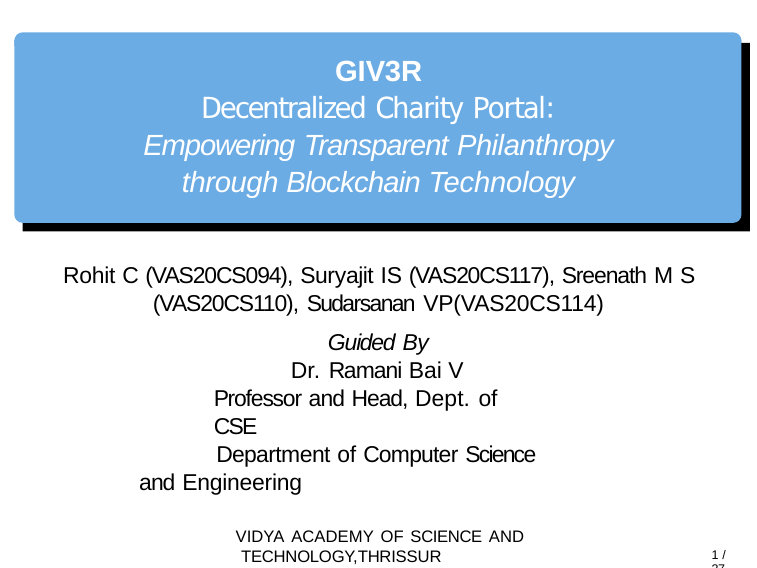

GIV3R
Decentralized Charity Portal:
Empowering Transparent Philanthropy through Blockchain Technology
Rohit C (VAS20CS094), Suryajit IS (VAS20CS117), Sreenath M S (VAS20CS110), Sudarsanan VP(VAS20CS114)
Guided By
Dr. Ramani Bai V Professor and Head, Dept. of CSE
Department of Computer Science and Engineering

VIDYA ACADEMY OF SCIENCE AND TECHNOLOGY,THRISSUR

May 13, 2024
1 / 37